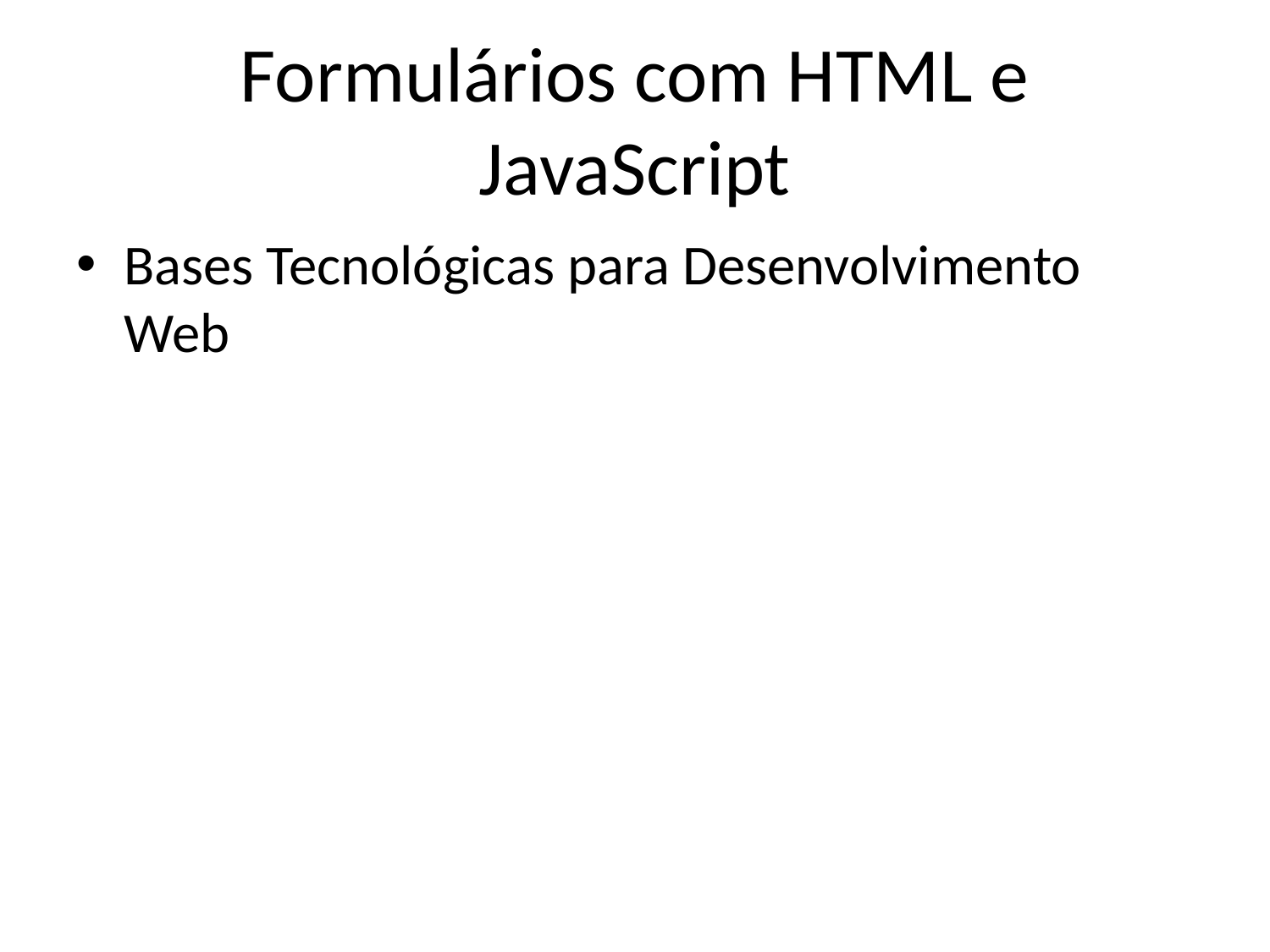

# Formulários com HTML e JavaScript
Bases Tecnológicas para Desenvolvimento Web